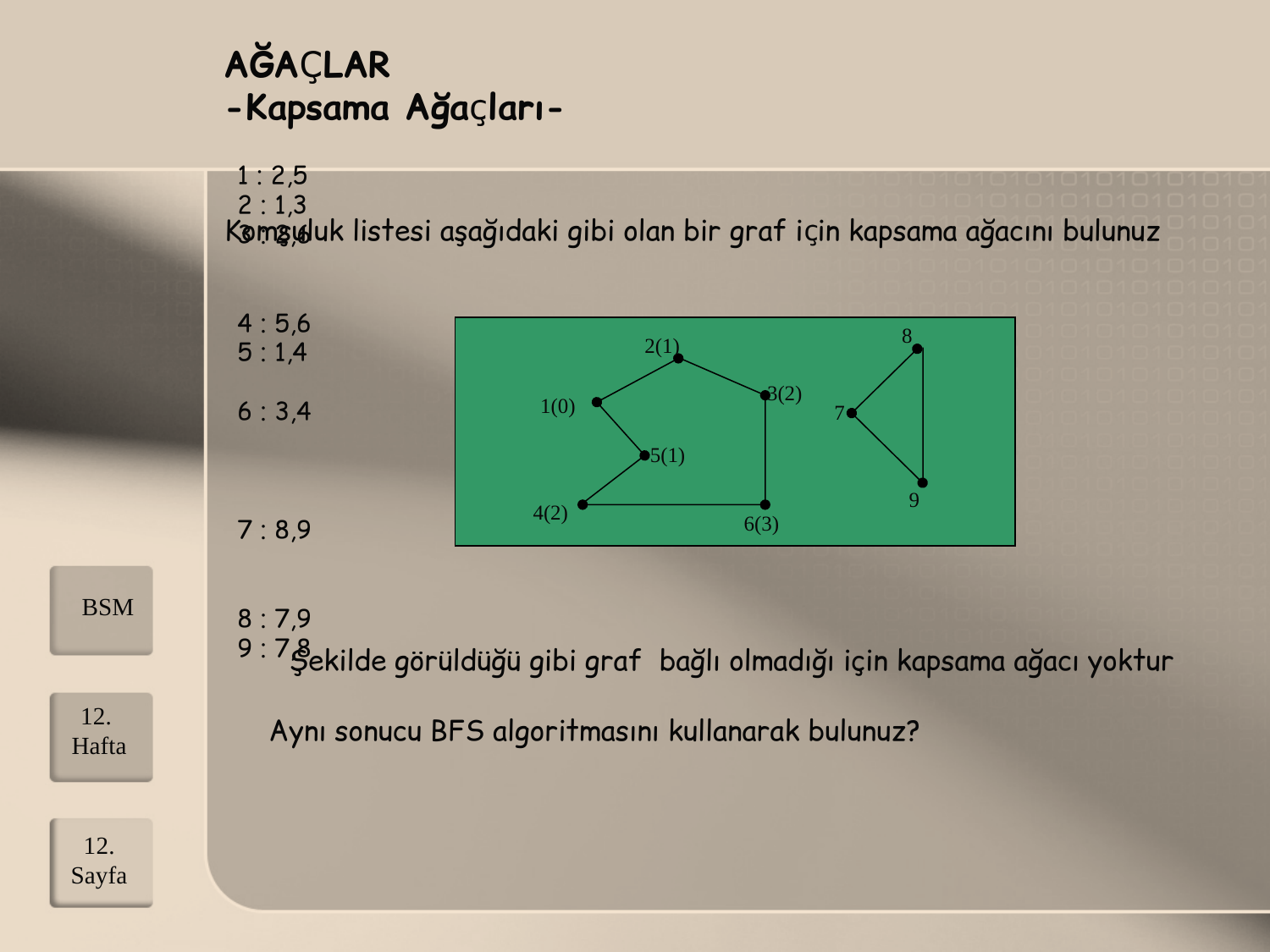

# AĞAÇLAR -Kapsama Ağaçları-
Komşuluk listesi aşağıdaki gibi olan bir graf için kapsama ağacını bulunuz
1 : 2,5
2 : 1,3
3 : 2,6
4 : 5,6
5 : 1,4
6 : 3,4
7 : 8,9
8 : 7,9
9 : 7,8
8

2(1)

3(2)
1(0)
7

5(1)

9
4(2)
6(3)

BSM
Şekilde görüldüğü gibi graf  bağlı olmadığı için kapsama ağacı yoktur
12.  Hafta
Aynı sonucu BFS algoritmasını kullanarak bulunuz?
12. Sayfa